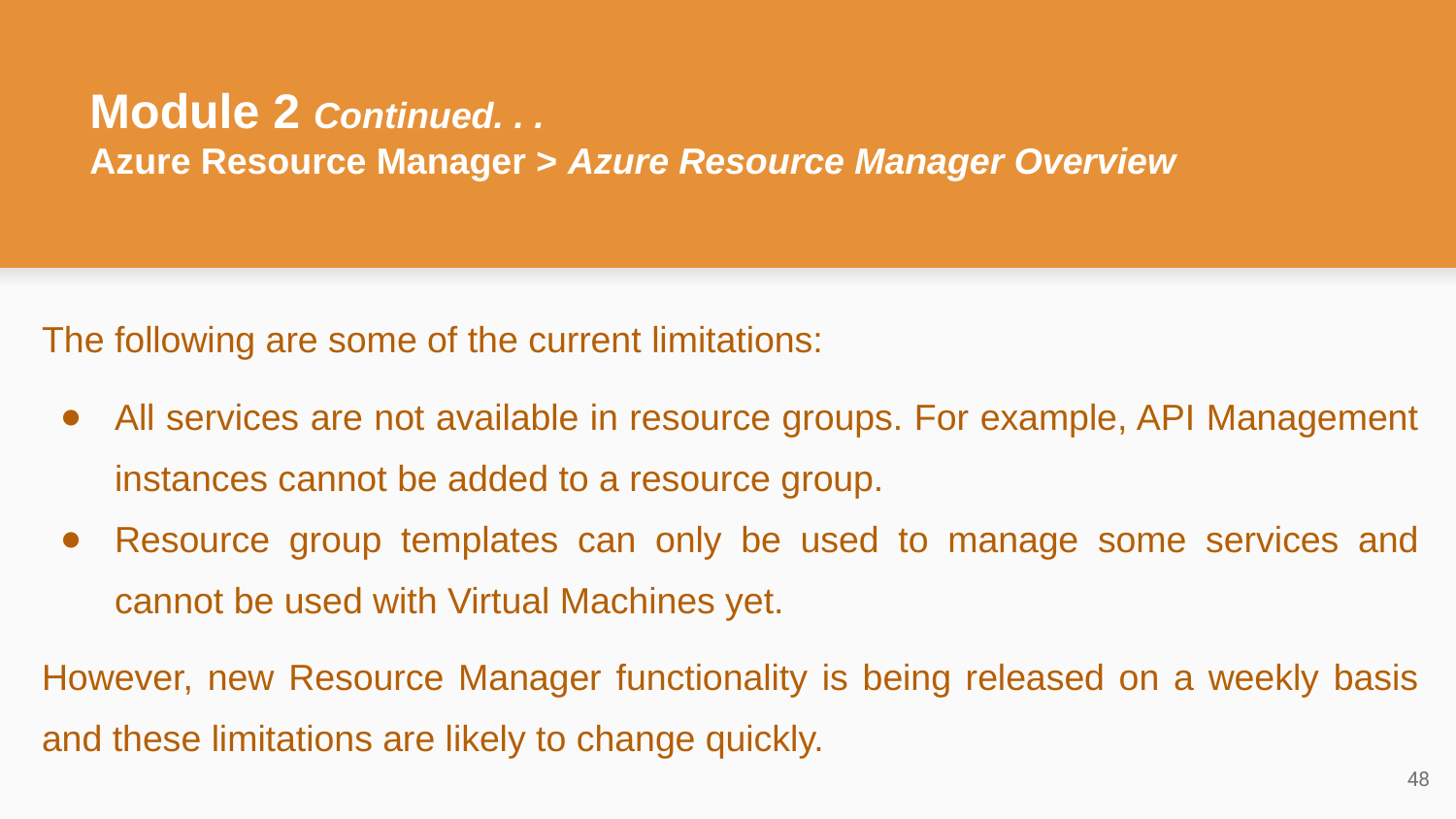

# Module 2 Continued. . .
Azure Resource Manager > Azure Resource Manager Overview

The following are some of the current limitations:
All services are not available in resource groups. For example, API Management instances cannot be added to a resource group.
Resource group templates can only be used to manage some services and cannot be used with Virtual Machines yet.
However, new Resource Manager functionality is being released on a weekly basis and these limitations are likely to change quickly.

48